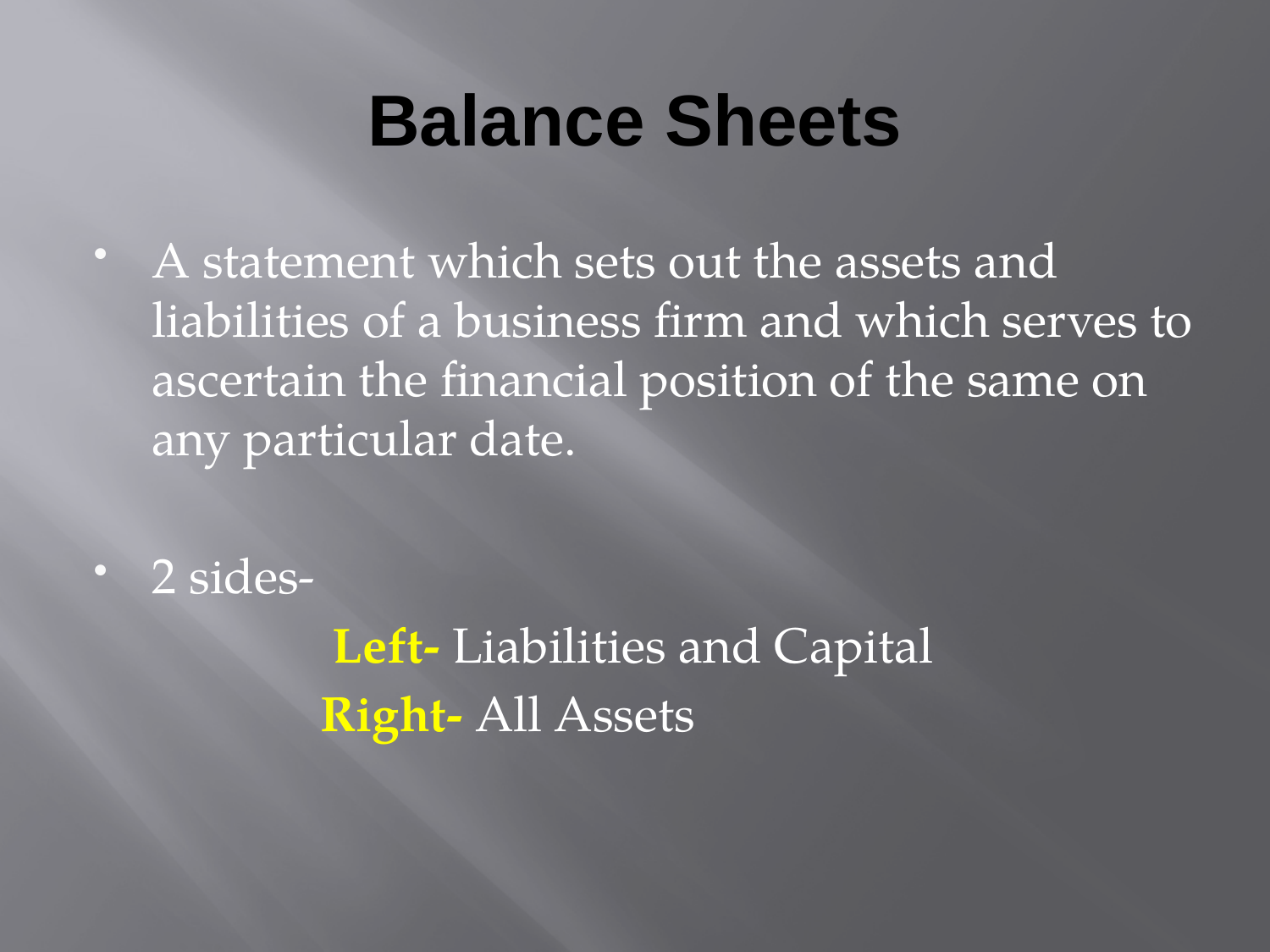

# Balance Sheets
A statement which sets out the assets and liabilities of a business firm and which serves to ascertain the financial position of the same on any particular date.

2 sides-
	         Left- Liabilities and Capital
  Right- All Assets